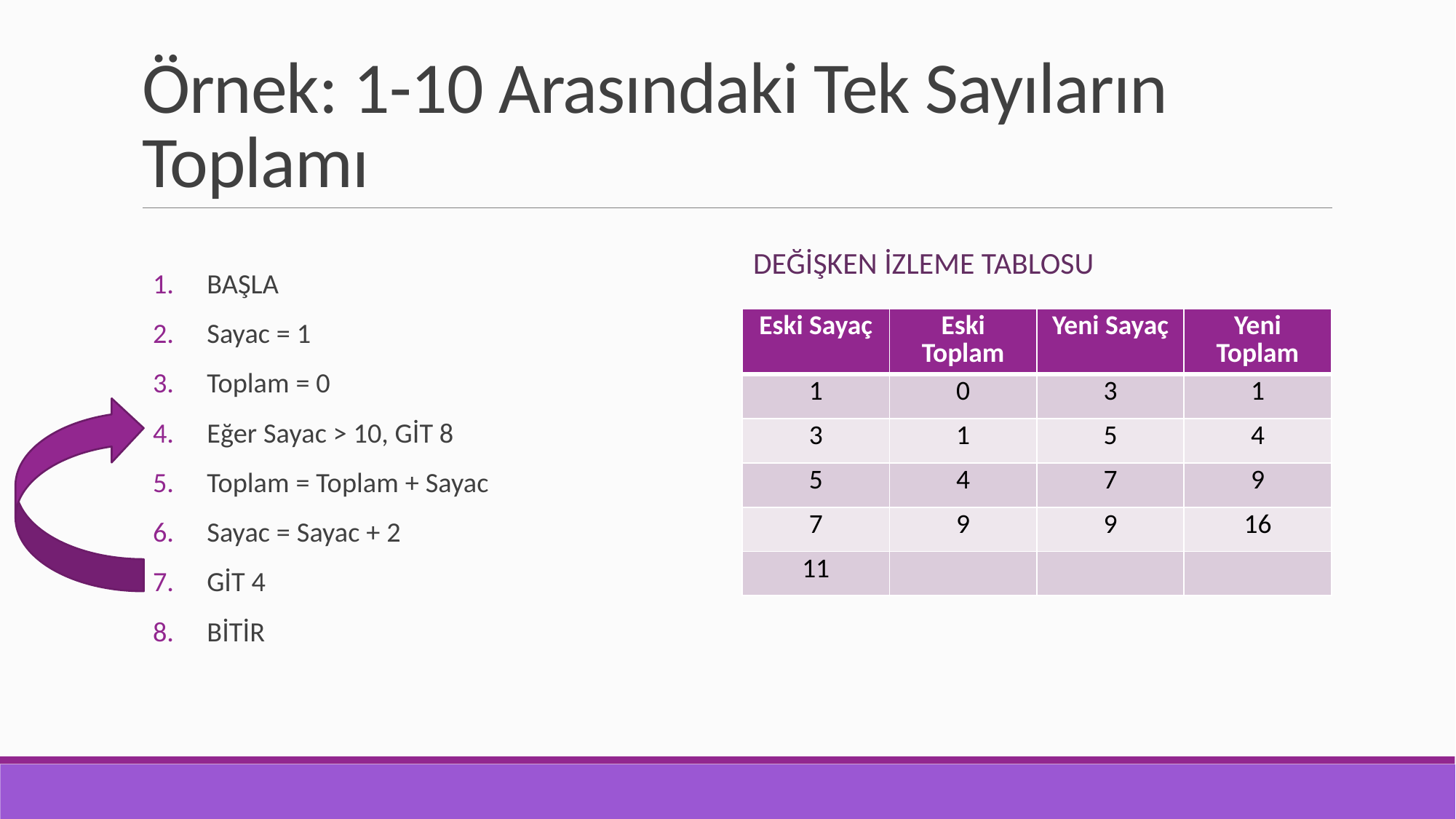

# Örnek: 1-10 Arasındaki Tek Sayıların Toplamı
DeğiŞken İzleme Tablosu
BAŞLA
Sayac = 1
Toplam = 0
Eğer Sayac > 10, GİT 8
Toplam = Toplam + Sayac
Sayac = Sayac + 2
GİT 4
BİTİR
| Eski Sayaç | Eski Toplam | Yeni Sayaç | Yeni Toplam |
| --- | --- | --- | --- |
| 1 | 0 | 3 | 1 |
| 3 | 1 | 5 | 4 |
| 5 | 4 | 7 | 9 |
| 7 | 9 | 9 | 16 |
| 11 |  |  |  |